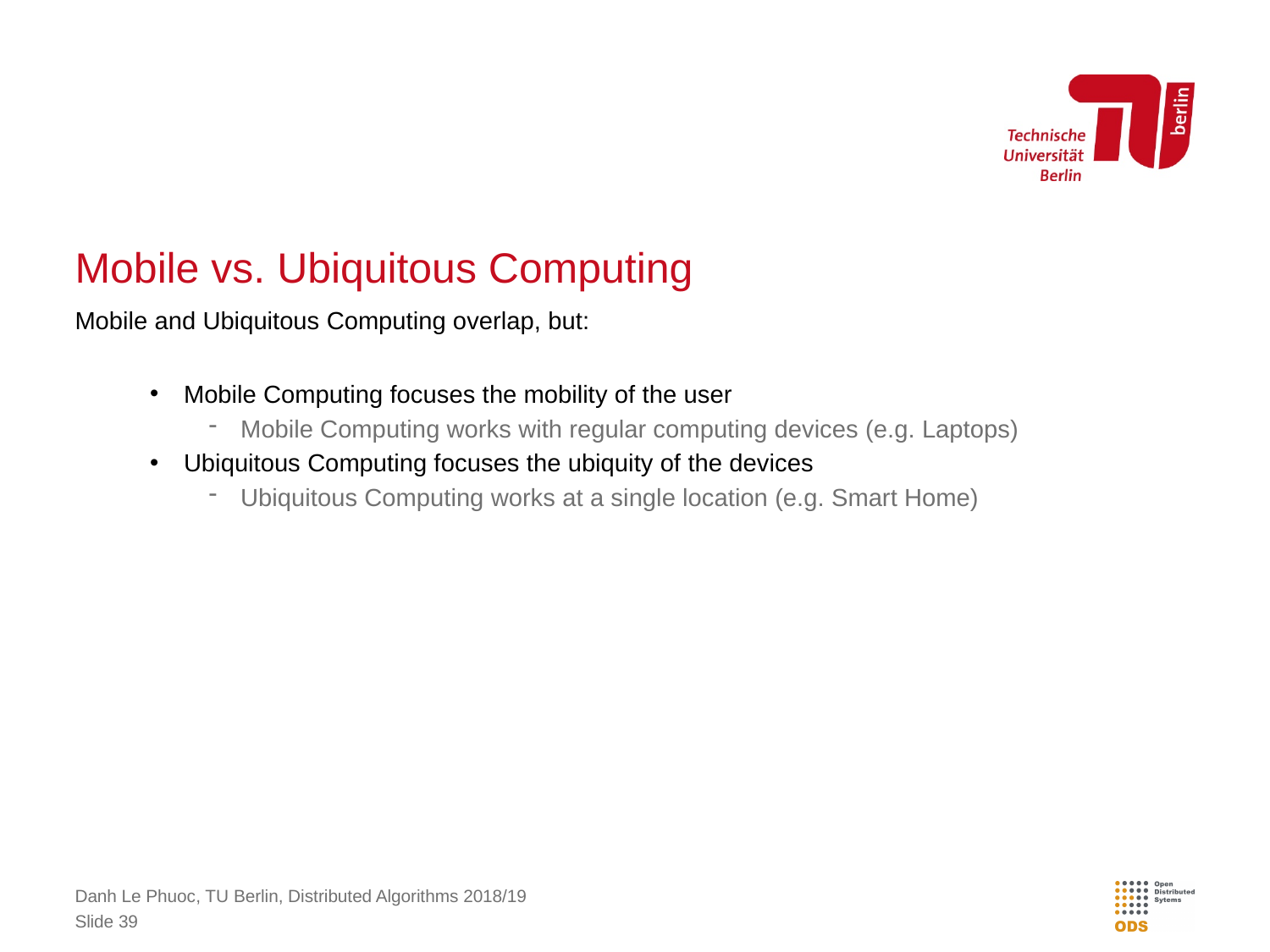

# Mobile vs. Ubiquitous Computing
Mobile and Ubiquitous Computing overlap, but:

Mobile Computing focuses the mobility of the user
Mobile Computing works with regular computing devices (e.g. Laptops)
Ubiquitous Computing focuses the ubiquity of the devices
Ubiquitous Computing works at a single location (e.g. Smart Home)

Danh Le Phuoc, TU Berlin, Distributed Algorithms 2018/19
Slide 39